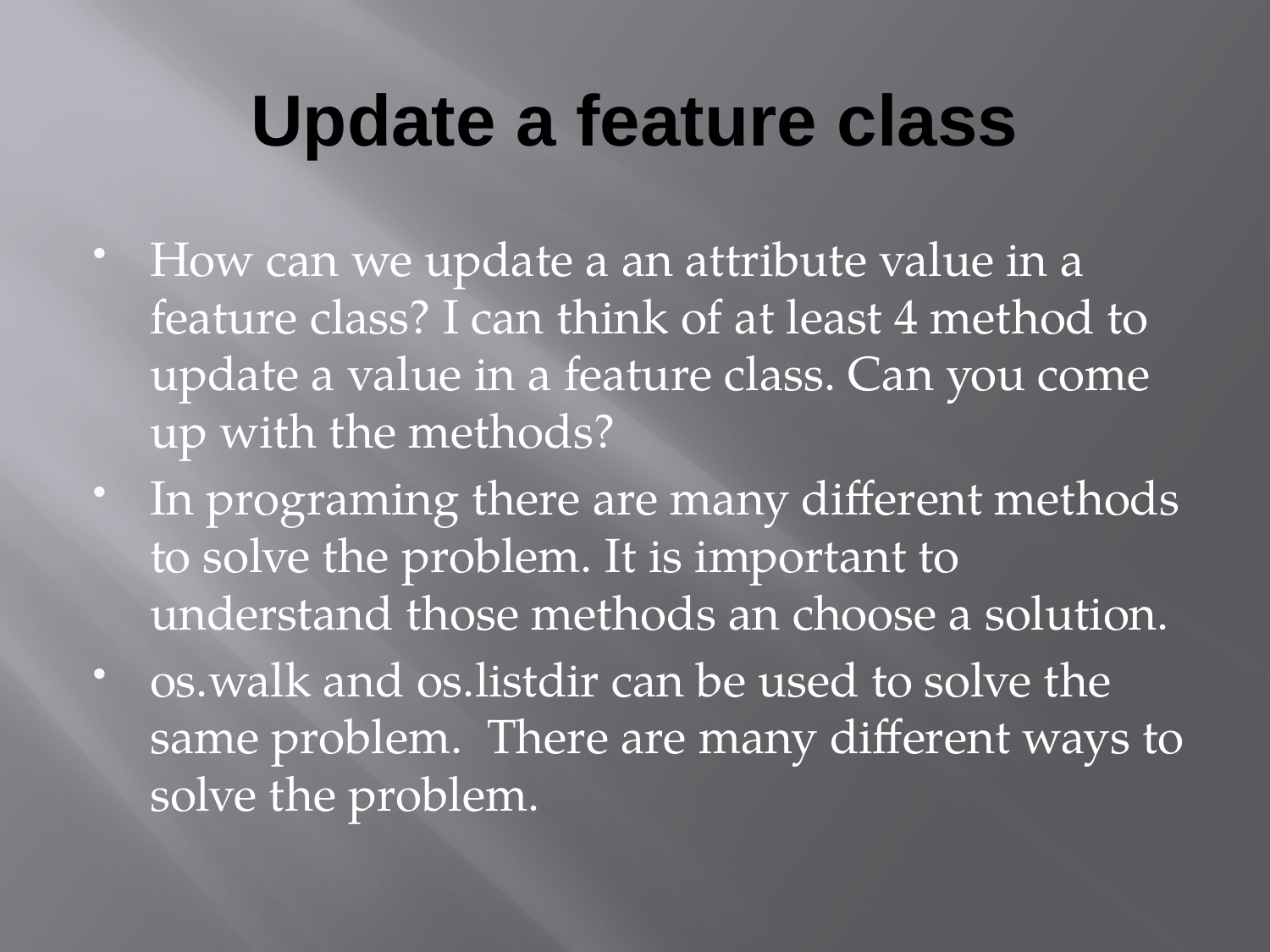

# Update a feature class
How can we update a an attribute value in a feature class? I can think of at least 4 method to update a value in a feature class. Can you come up with the methods?
In programing there are many different methods to solve the problem. It is important to understand those methods an choose a solution.
os.walk and os.listdir can be used to solve the same problem.  There are many different ways to solve the problem.